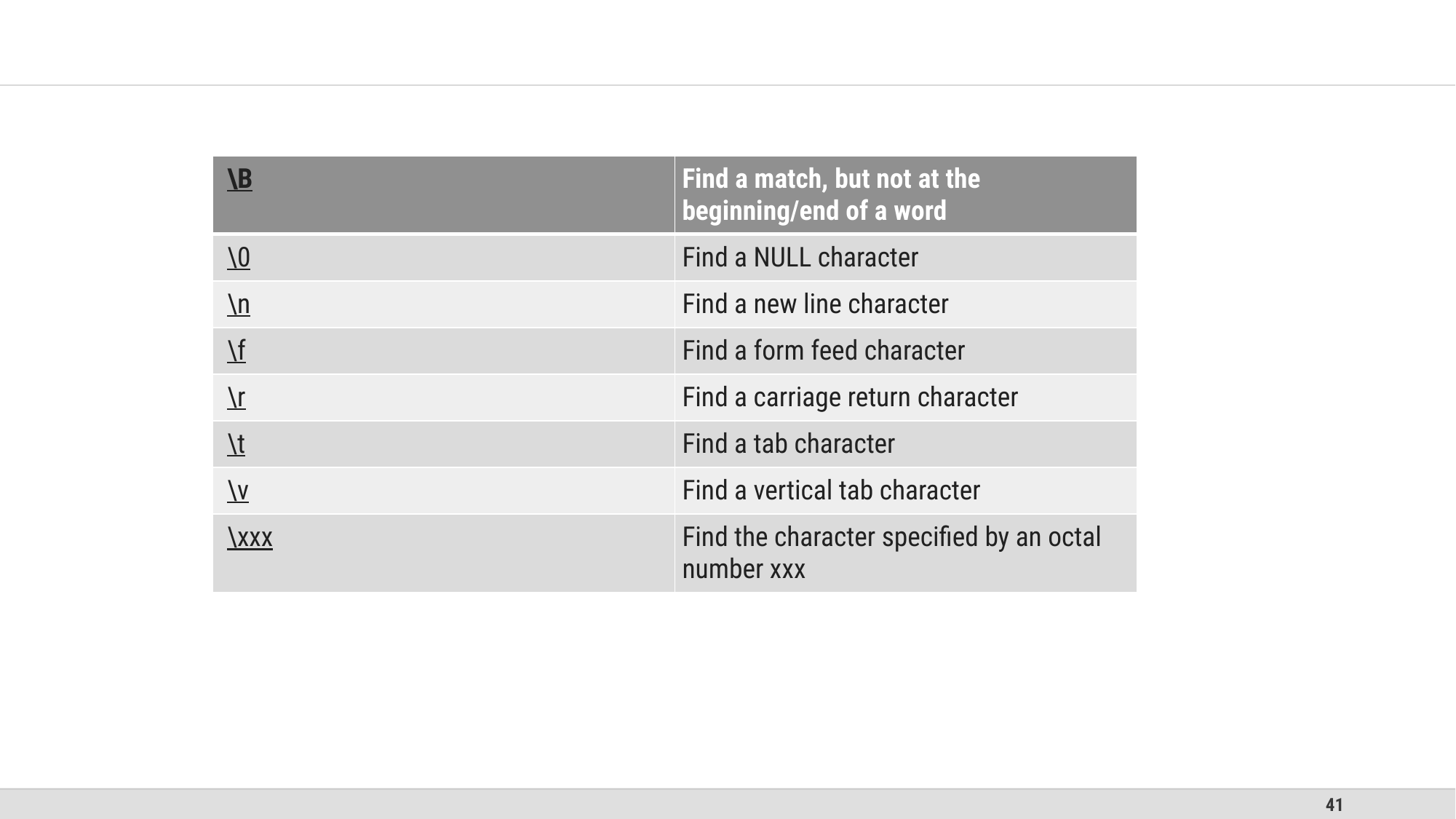

#
| \B | Find a match, but not at the beginning/end of a word |
| --- | --- |
| \0 | Find a NULL character |
| \n | Find a new line character |
| \f | Find a form feed character |
| \r | Find a carriage return character |
| \t | Find a tab character |
| \v | Find a vertical tab character |
| \xxx | Find the character specified by an octal number xxx |